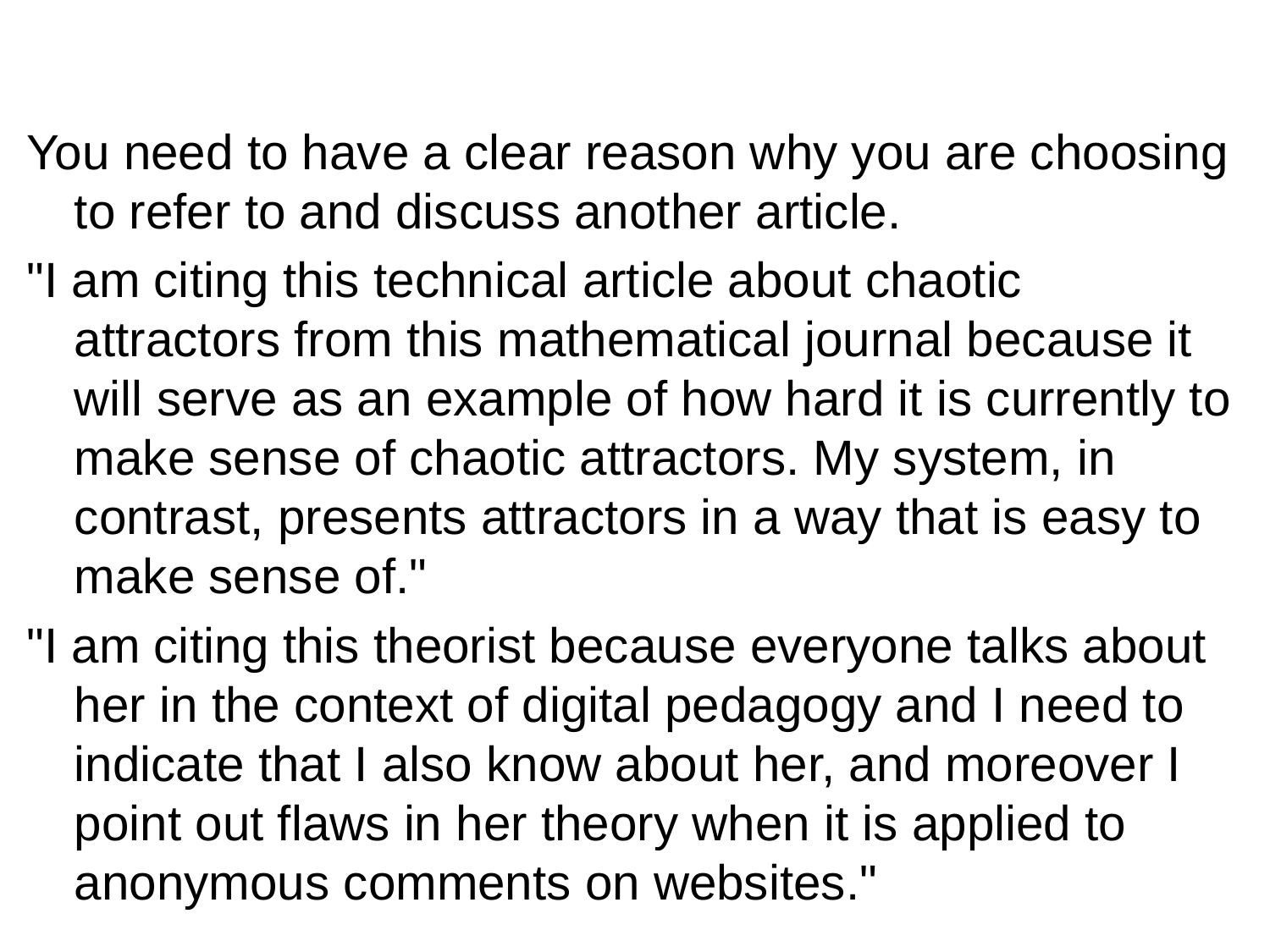

#
You need to have a clear reason why you are choosing to refer to and discuss another article.
"I am citing this technical article about chaotic attractors from this mathematical journal because it will serve as an example of how hard it is currently to make sense of chaotic attractors. My system, in contrast, presents attractors in a way that is easy to make sense of."
"I am citing this theorist because everyone talks about her in the context of digital pedagogy and I need to indicate that I also know about her, and moreover I point out flaws in her theory when it is applied to anonymous comments on websites."